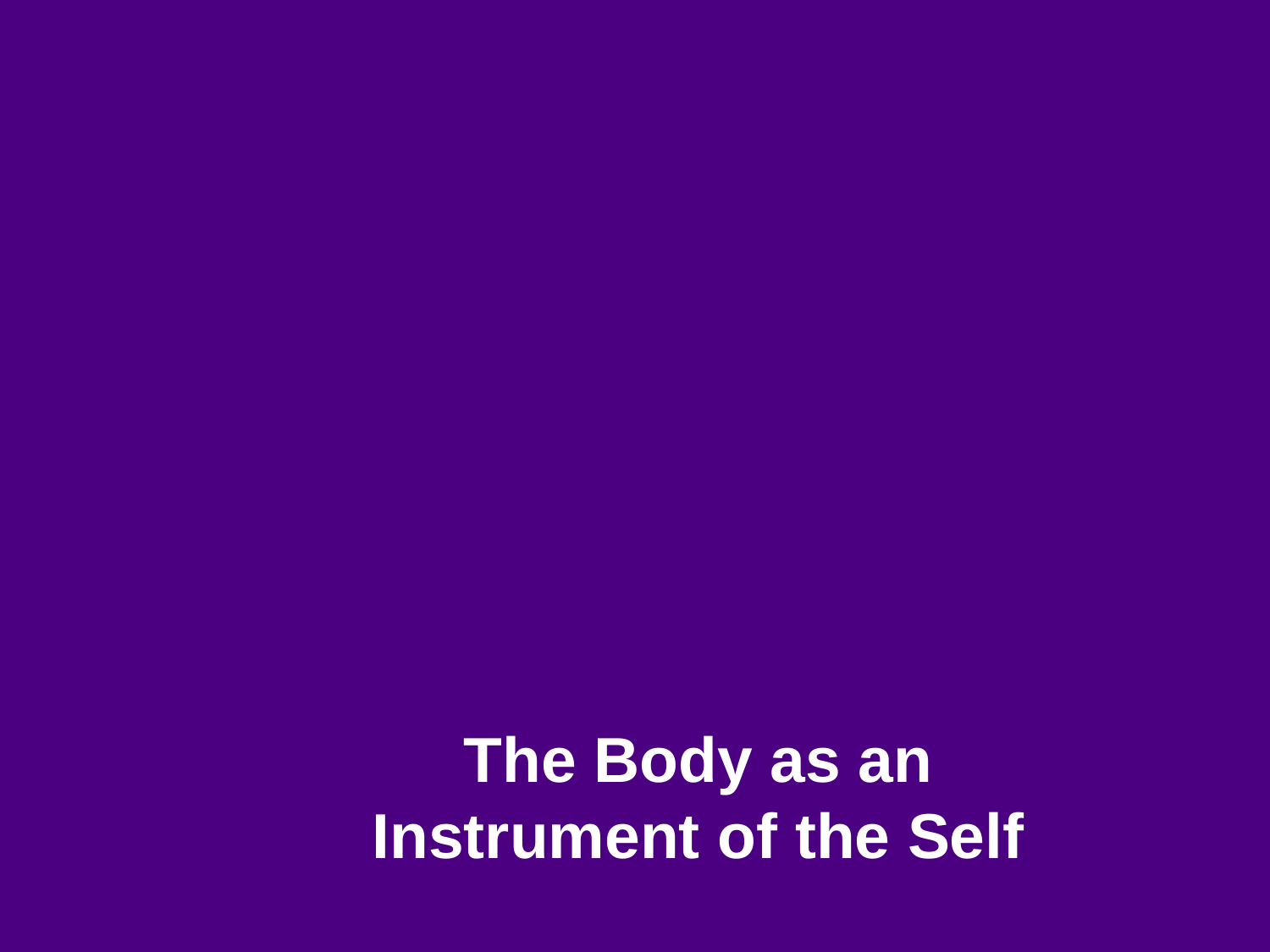

# The Body as an Instrument of the Self